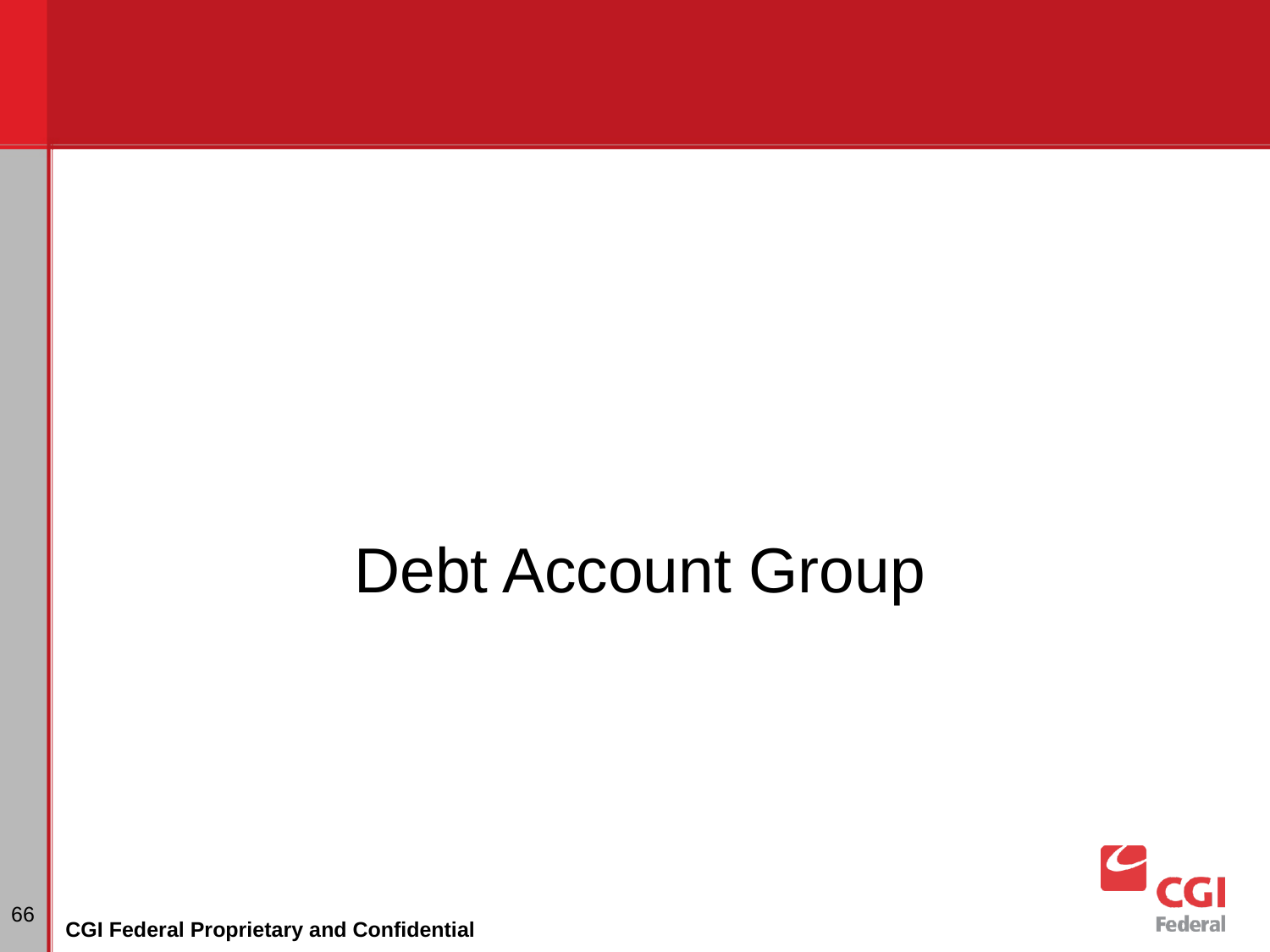

Debt Account Group
# Dunning
66
CGI Federal Proprietary and Confidential